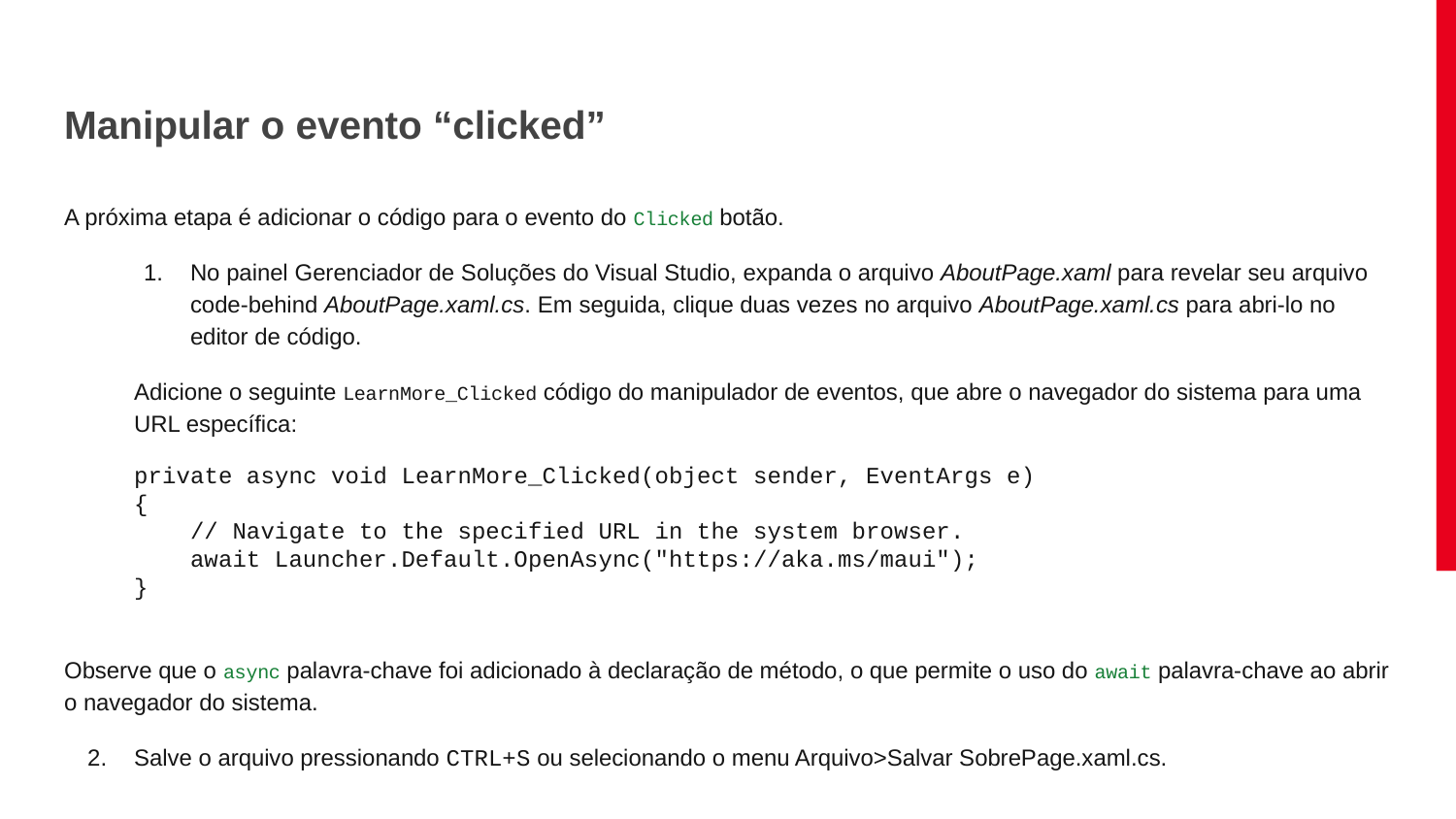

# Manipular o evento “clicked”
A próxima etapa é adicionar o código para o evento do Clicked botão.
No painel Gerenciador de Soluções do Visual Studio, expanda o arquivo AboutPage.xaml para revelar seu arquivo code-behind AboutPage.xaml.cs. Em seguida, clique duas vezes no arquivo AboutPage.xaml.cs para abri-lo no editor de código.
Adicione o seguinte LearnMore_Clicked código do manipulador de eventos, que abre o navegador do sistema para uma URL específica:
private async void LearnMore_Clicked(object sender, EventArgs e)
{
    // Navigate to the specified URL in the system browser.
    await Launcher.Default.OpenAsync("https://aka.ms/maui");
}

Observe que o async palavra-chave foi adicionado à declaração de método, o que permite o uso do await palavra-chave ao abrir o navegador do sistema.
Salve o arquivo pressionando CTRL+S ou selecionando o menu Arquivo>Salvar SobrePage.xaml.cs.